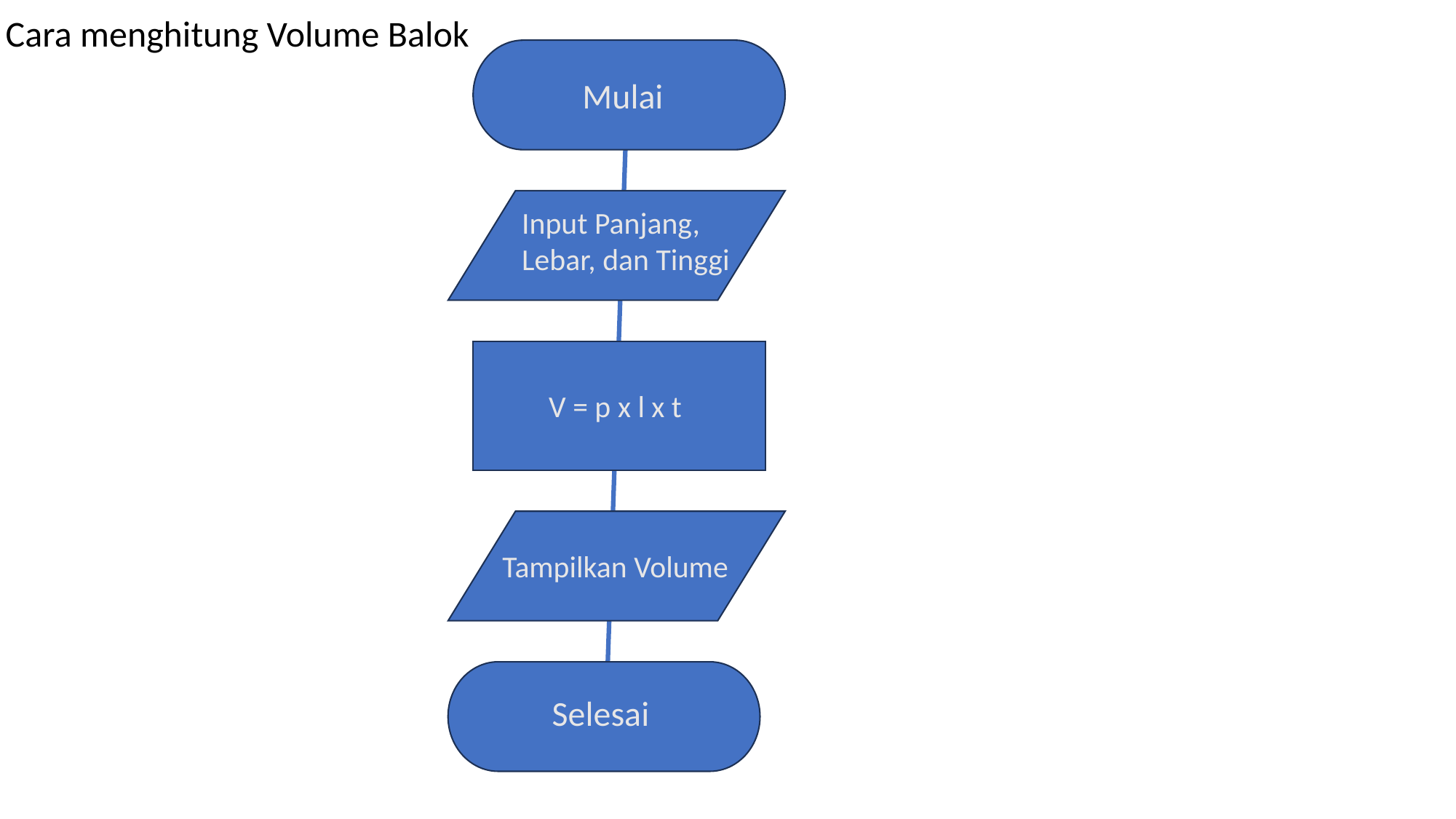

Cara menghitung Volume Balok

Mulai

Input Panjang, Lebar, dan Tinggi

V = p x l x t

Tampilkan Volume

Selesai